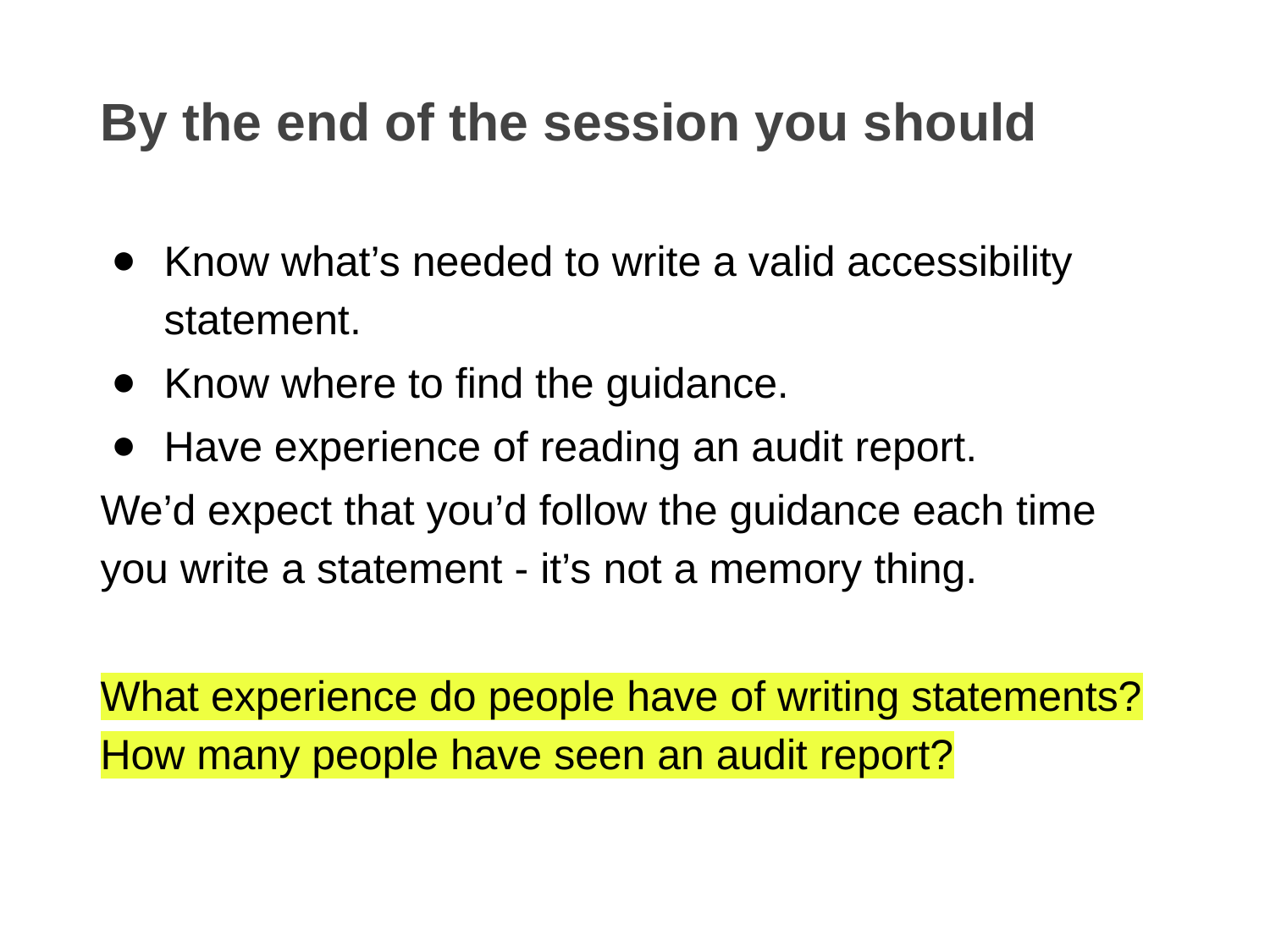

# By the end of the session you should
Know what’s needed to write a valid accessibility statement.
Know where to find the guidance.
Have experience of reading an audit report.
We’d expect that you’d follow the guidance each time you write a statement - it’s not a memory thing.

What experience do people have of writing statements?
How many people have seen an audit report?